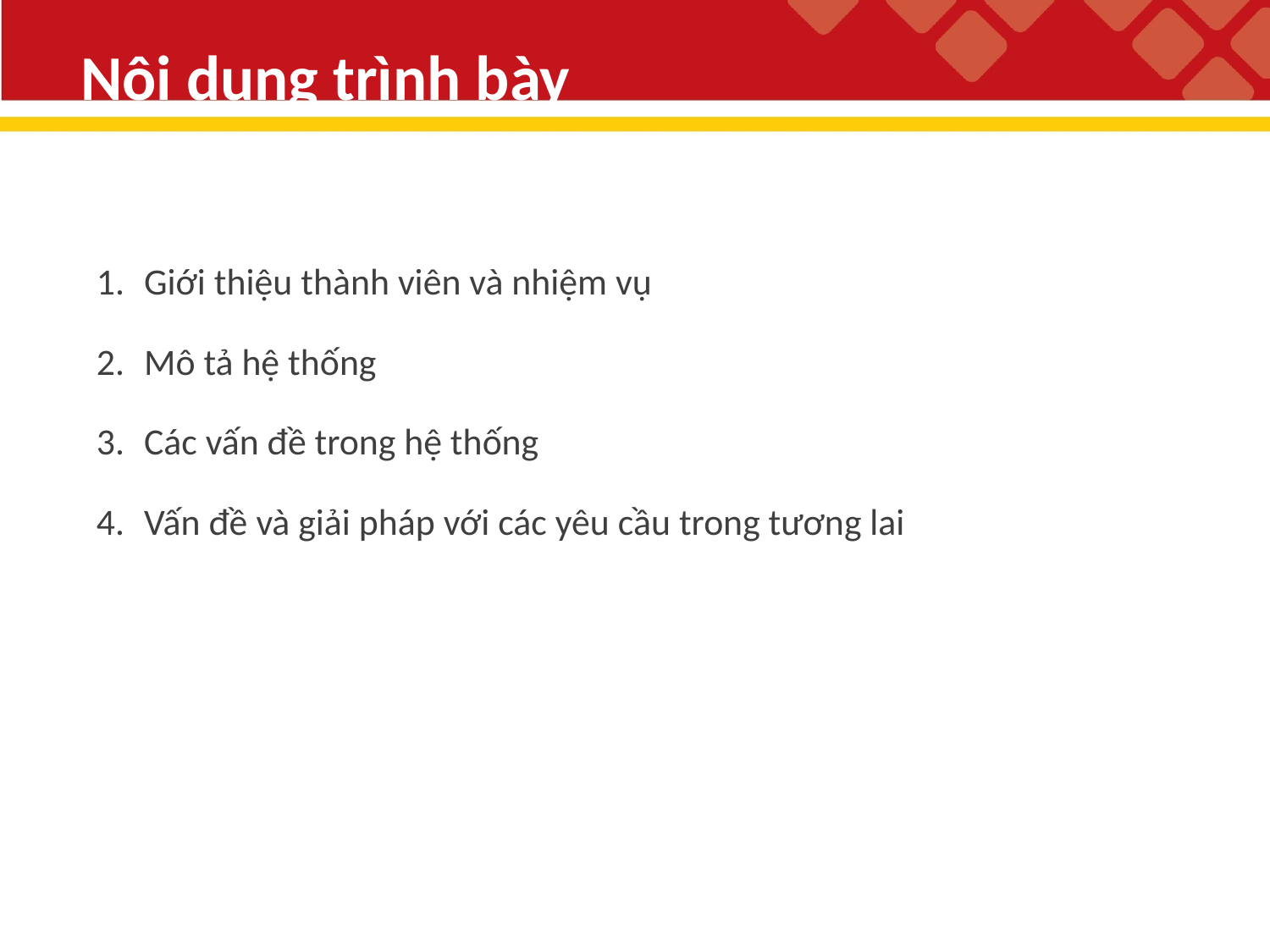

# Nội dung trình bày
Giới thiệu thành viên và nhiệm vụ

Mô tả hệ thống

Các vấn đề trong hệ thống

Vấn đề và giải pháp với các yêu cầu trong tương lai